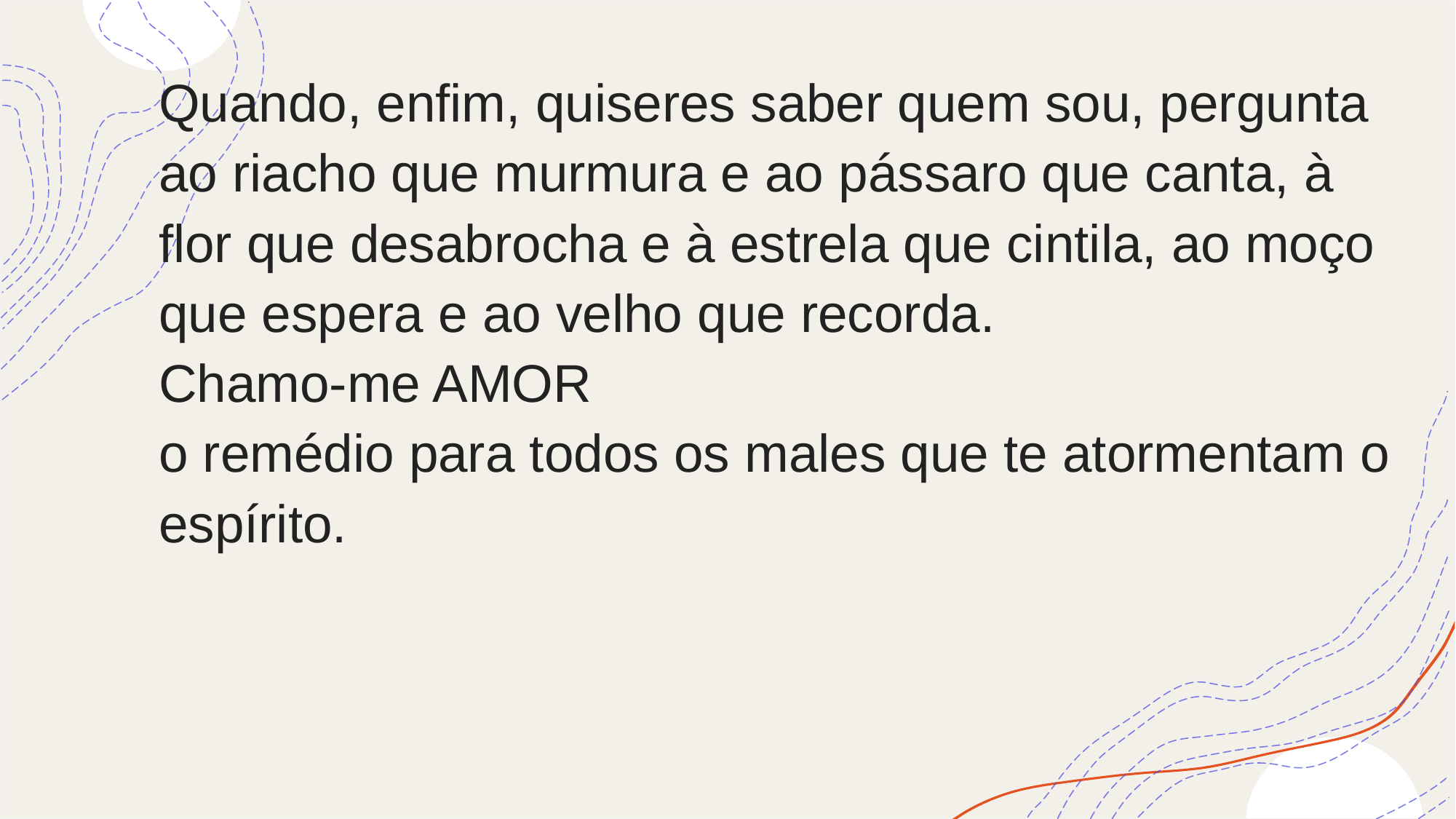

Quando, enfim, quiseres saber quem sou, pergunta ao riacho que murmura e ao pássaro que canta, à flor que desabrocha e à estrela que cintila, ao moço que espera e ao velho que recorda.
Chamo-me AMOR
o remédio para todos os males que te atormentam o espírito.